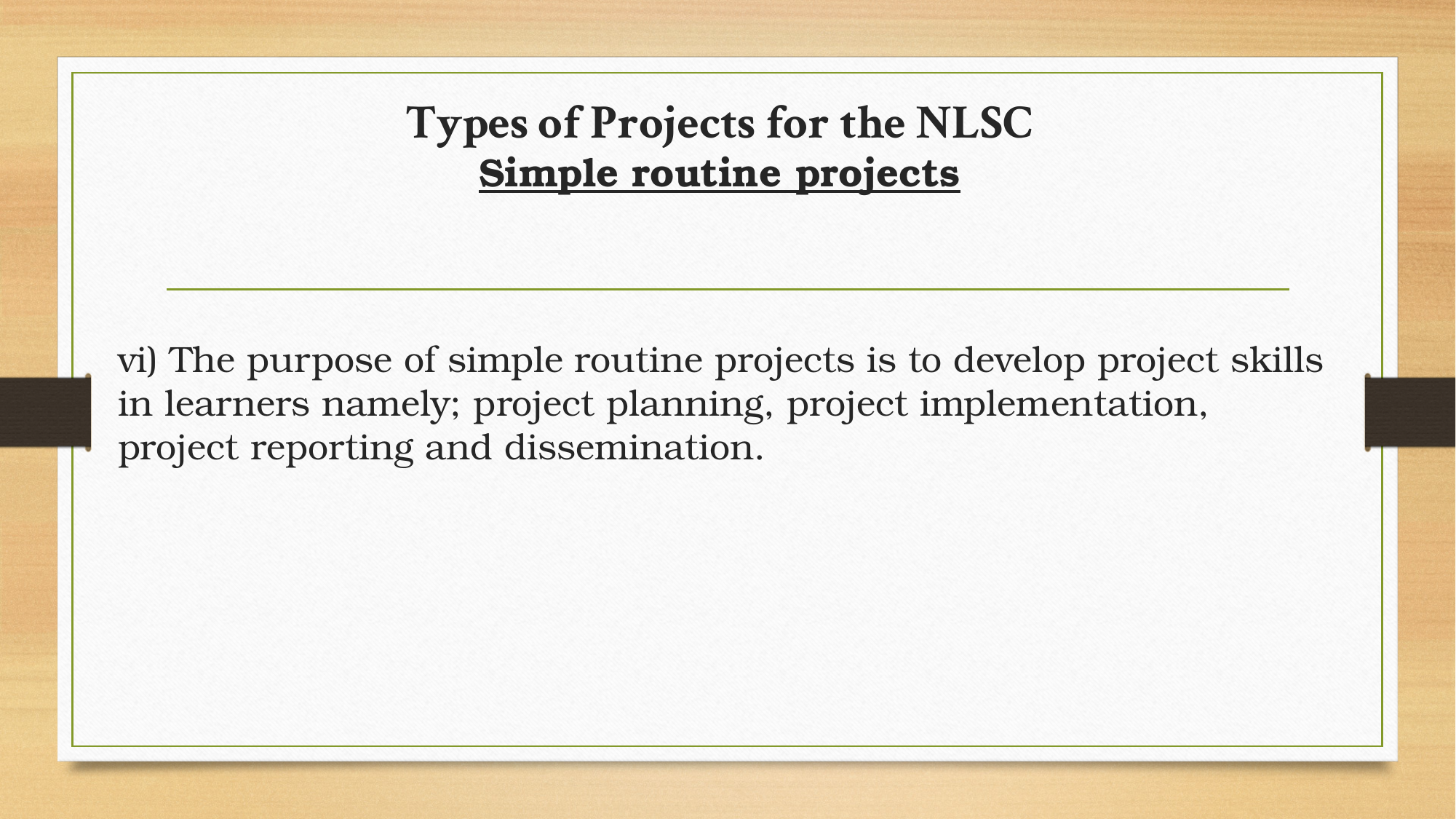

# Types of Projects for the NLSC Simple routine projects

vi) The purpose of simple routine projects is to develop project skills in learners namely; project planning, project implementation, project reporting and dissemination.